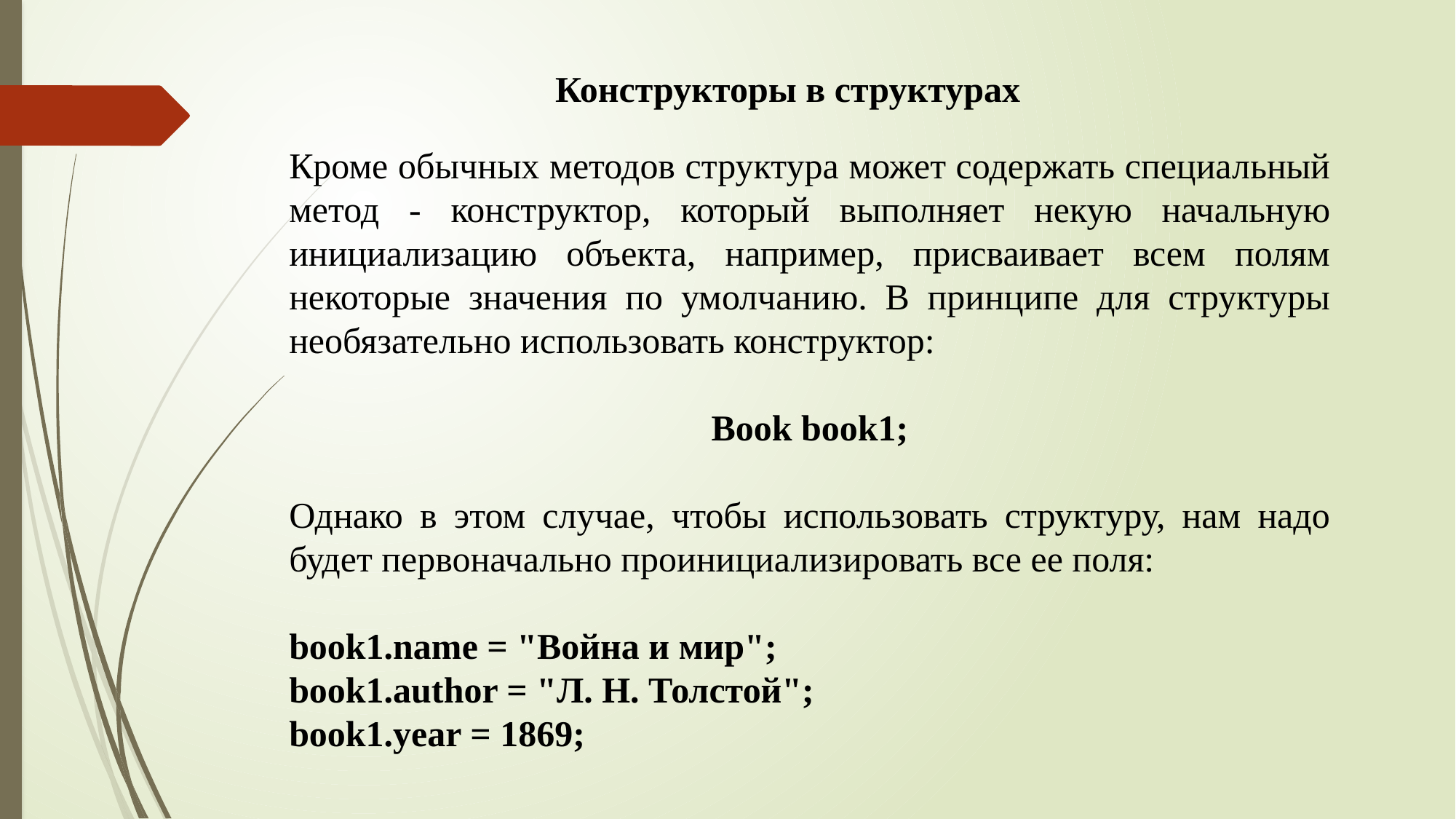

Конструкторы в структурах
Кроме обычных методов структура может содержать специальный метод - конструктор, который выполняет некую начальную инициализацию объекта, например, присваивает всем полям некоторые значения по умолчанию. В принципе для структуры необязательно использовать конструктор:

Book book1;

Однако в этом случае, чтобы использовать структуру, нам надо будет первоначально проинициализировать все ее поля:

book1.name = "Война и мир";
book1.author = "Л. Н. Толстой";
book1.year = 1869;